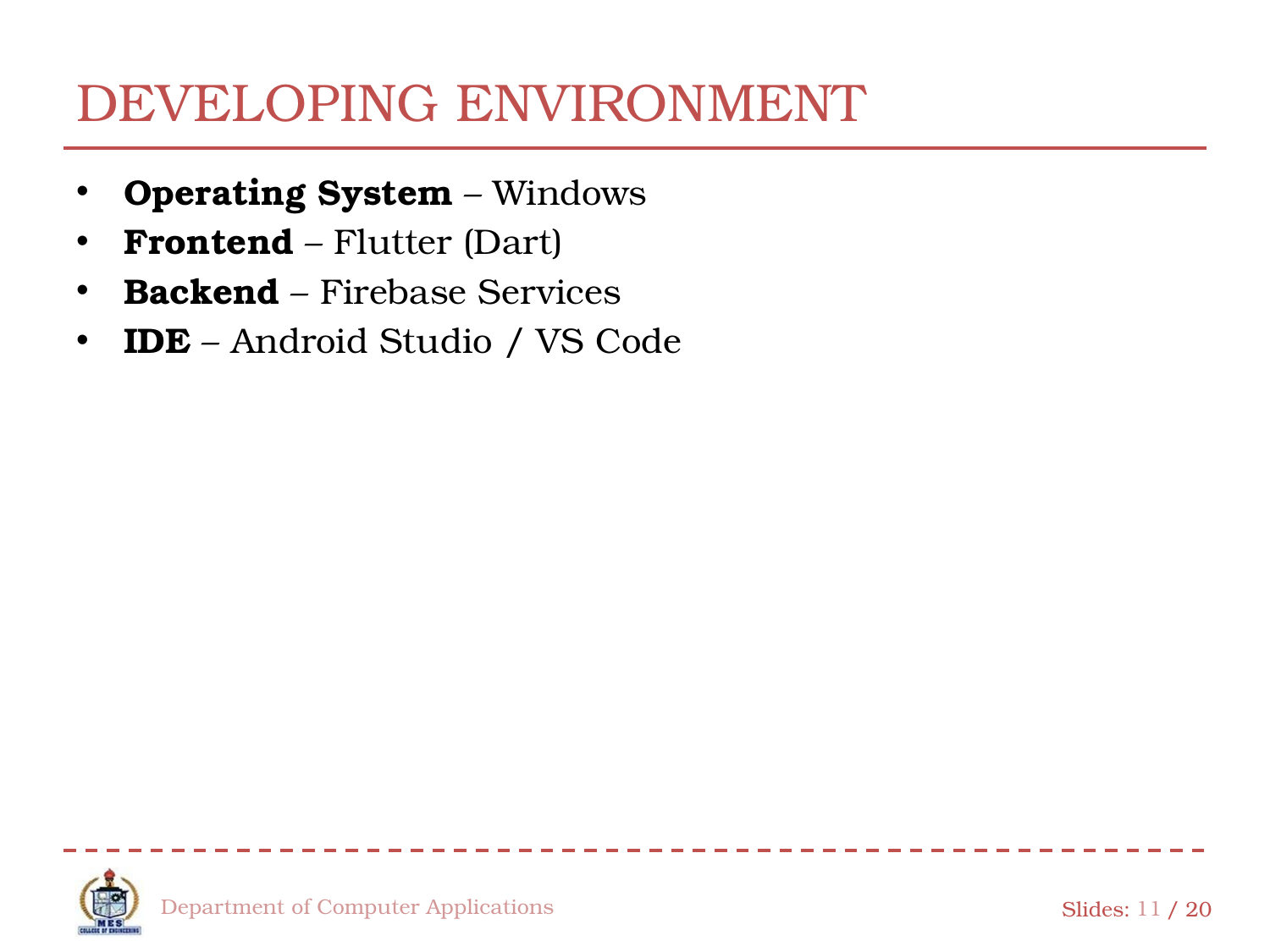

# DEVELOPING ENVIRONMENT
Operating System – Windows
Frontend – Flutter (Dart)
Backend – Firebase Services
IDE – Android Studio / VS Code
Department of Computer Applications
11